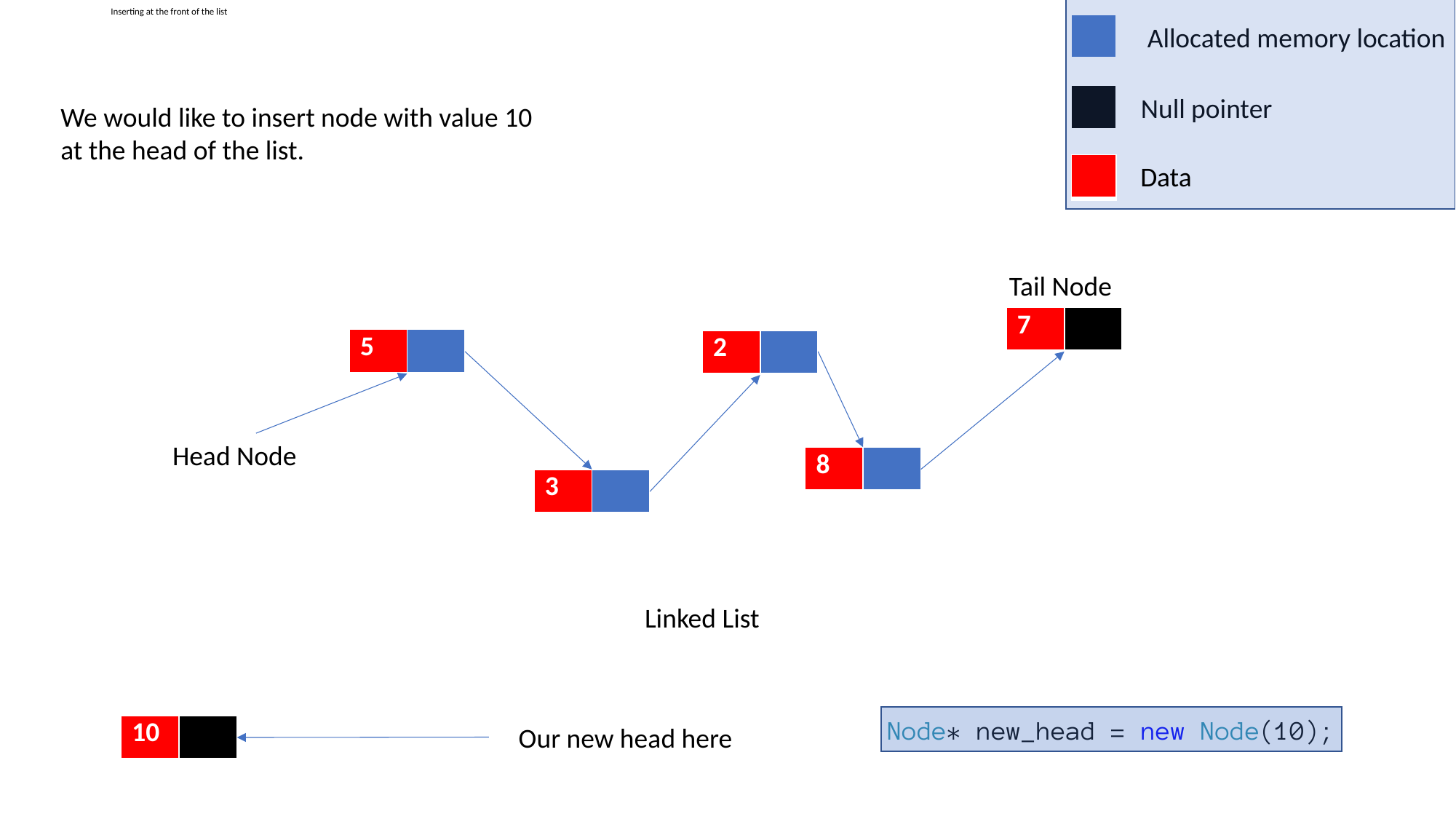

# Inserting at the front of the list

|  |
| --- |
Allocated memory location
Null pointer
|  |
| --- |
We would like to insert node with value 10
at the head of the list.
Data
|  |
| --- |
Tail Node
| 7 |  |
| --- | --- |
| 5 |  |
| --- | --- |
| 2 |  |
| --- | --- |
Head Node
| 8 |  |
| --- | --- |
| 3 |  |
| --- | --- |
Linked List

Node* new_head = new Node(10);
| 10 |  |
| --- | --- |
Our new head here